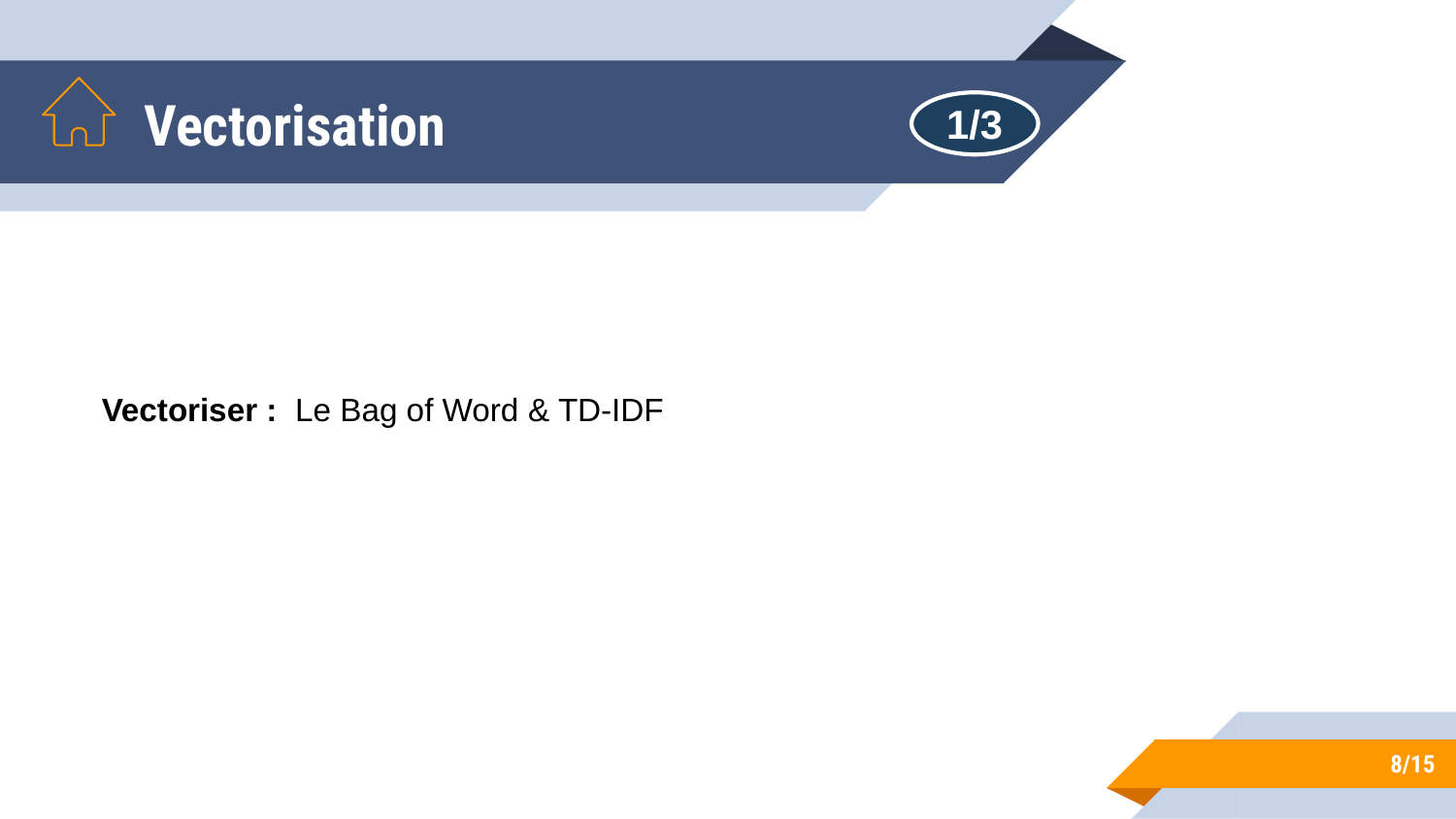

# Vectorisation

1/3
Vectoriser :  Le Bag of Word & TD-IDF
8/15